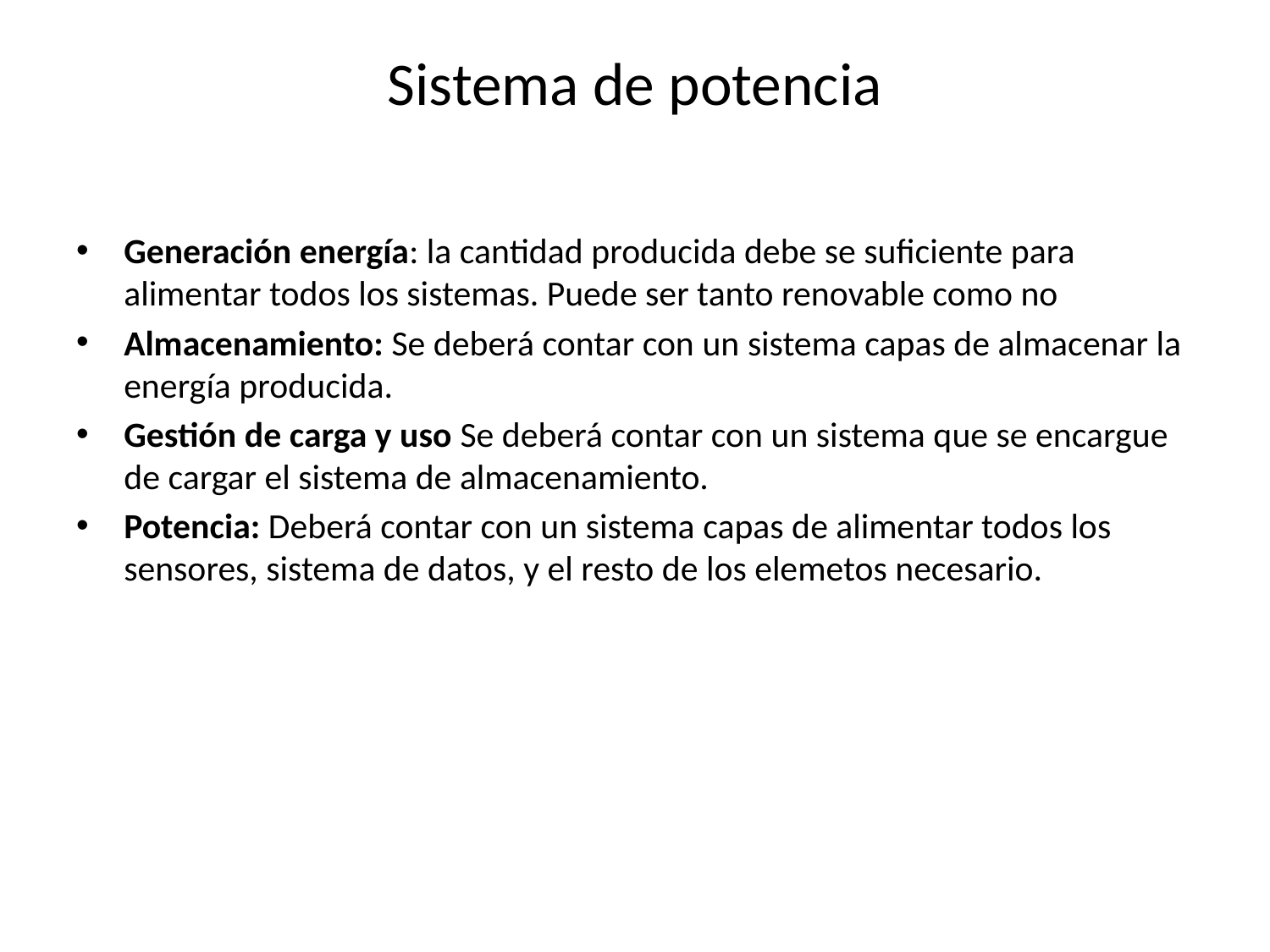

# Sistema de potencia
Generación energía: la cantidad producida debe se suficiente para alimentar todos los sistemas. Puede ser tanto renovable como no
Almacenamiento: Se deberá contar con un sistema capas de almacenar la energía producida.
Gestión de carga y uso Se deberá contar con un sistema que se encargue de cargar el sistema de almacenamiento.
Potencia: Deberá contar con un sistema capas de alimentar todos los sensores, sistema de datos, y el resto de los elemetos necesario.